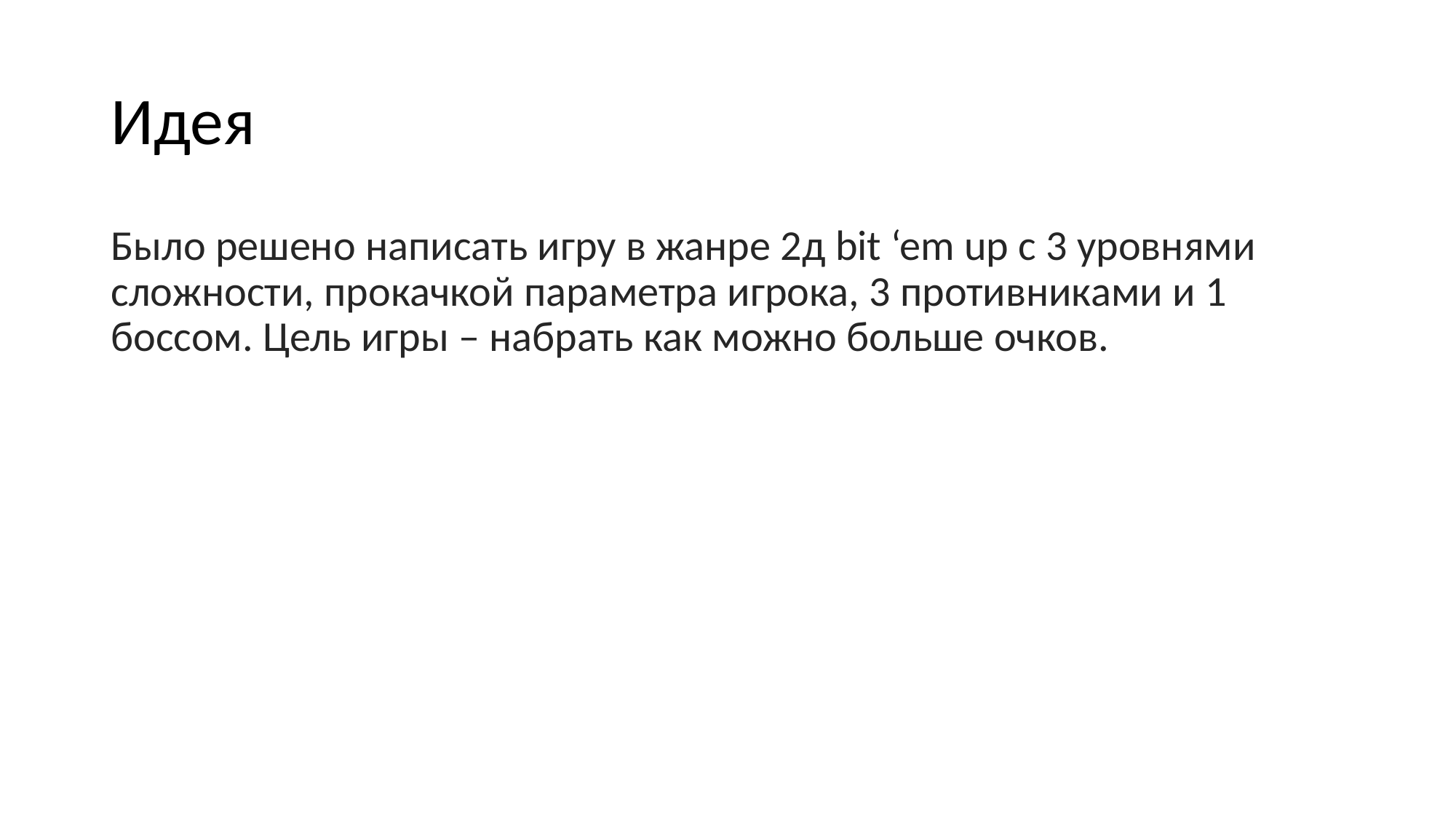

# Идея
Было решено написать игру в жанре 2д bit ‘em up с 3 уровнями сложности, прокачкой параметра игрока, 3 противниками и 1 боссом. Цель игры – набрать как можно больше очков.